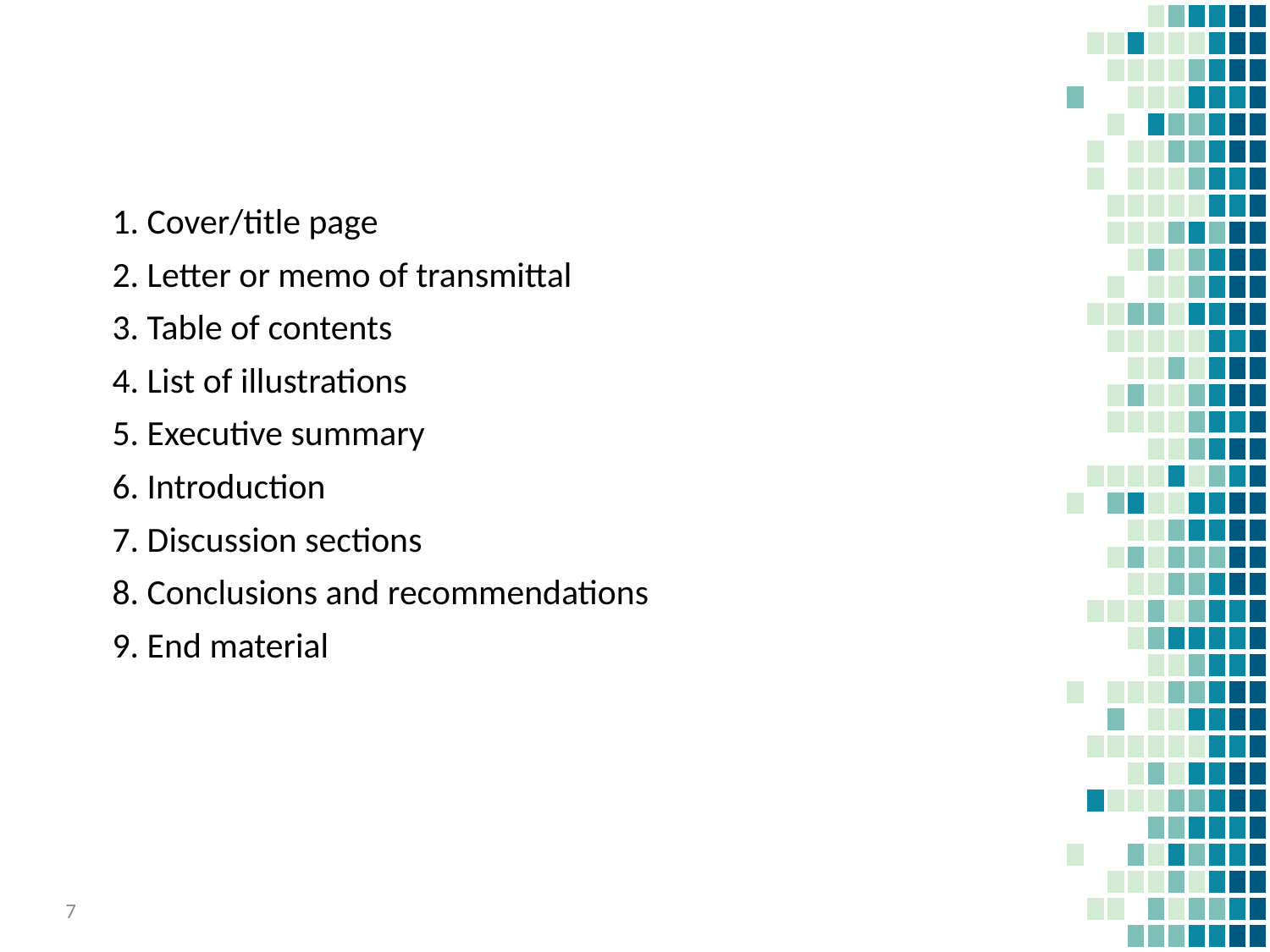

1. Cover/title page
2. Letter or memo of transmittal
3. Table of contents
4. List of illustrations
5. Executive summary
6. Introduction
7. Discussion sections
8. Conclusions and recommendations
9. End material
7